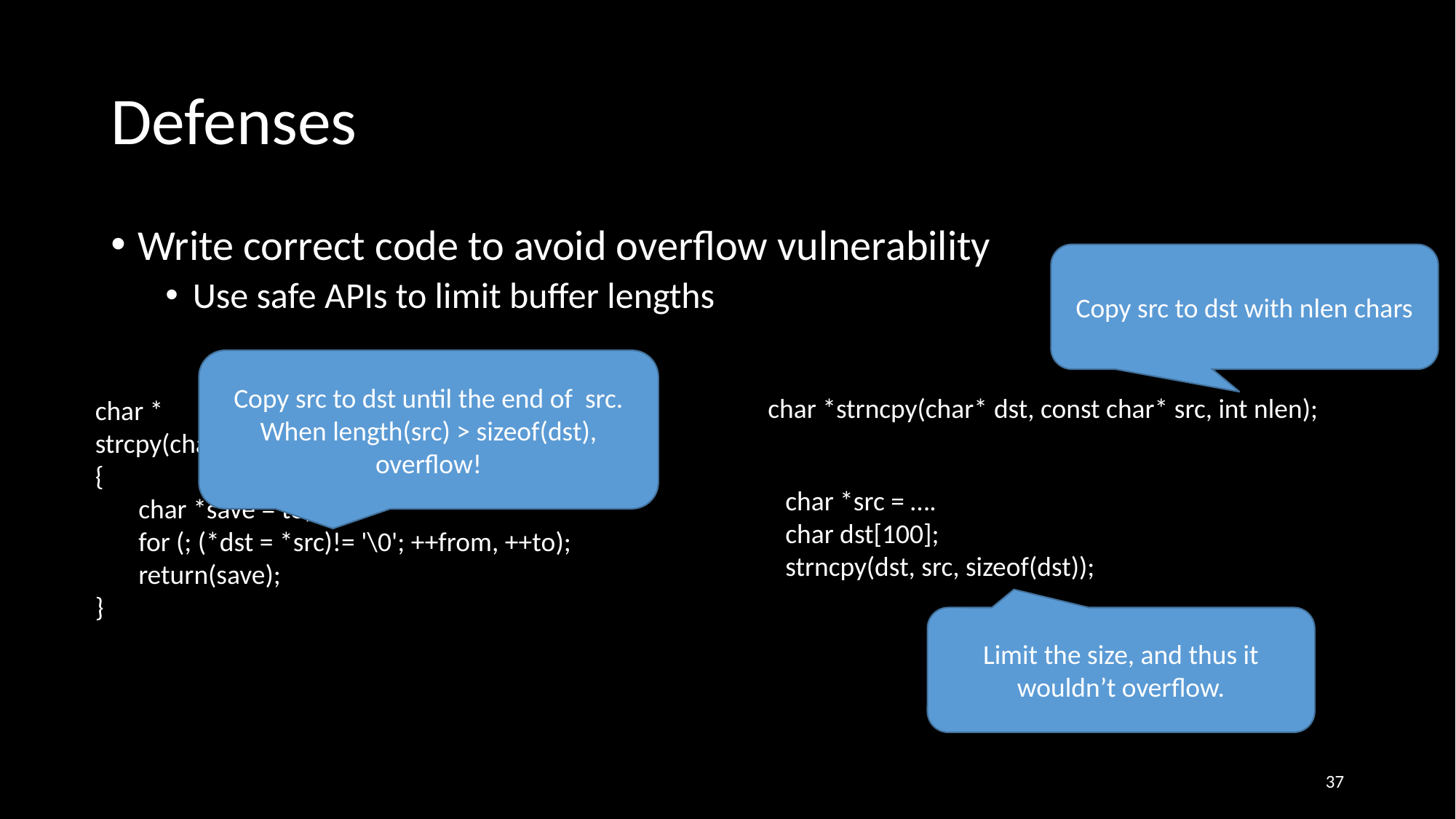

# Defenses
Write correct code to avoid overflow vulnerability
Use safe APIs to limit buffer lengths
Copy src to dst with nlen chars
Copy src to dst until the end of  src.
When length(src) > sizeof(dst), overflow!
char *strncpy(char* dst, const char* src, int nlen);
char *
strcpy(char* dst, const char* src)
{
       char *save = to;
       for (; (*dst = *src)!= '\0'; ++from, ++to);
       return(save);
}
char *src = ….
char dst[100];
strncpy(dst, src, sizeof(dst));
Limit the size, and thus it wouldn’t overflow.
37